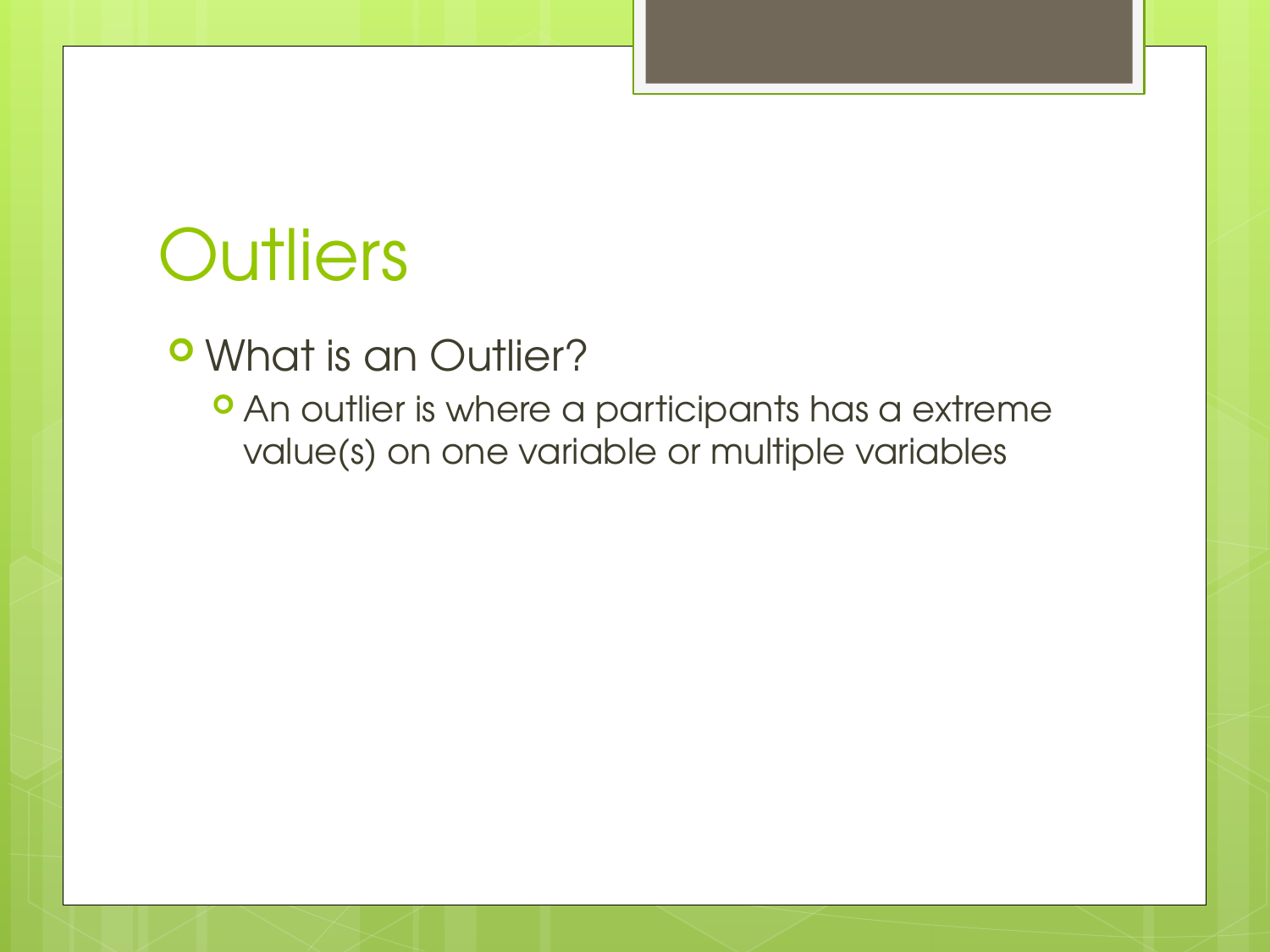

# Outliers
What is an Outlier?
An outlier is where a participants has a extreme value(s) on one variable or multiple variables